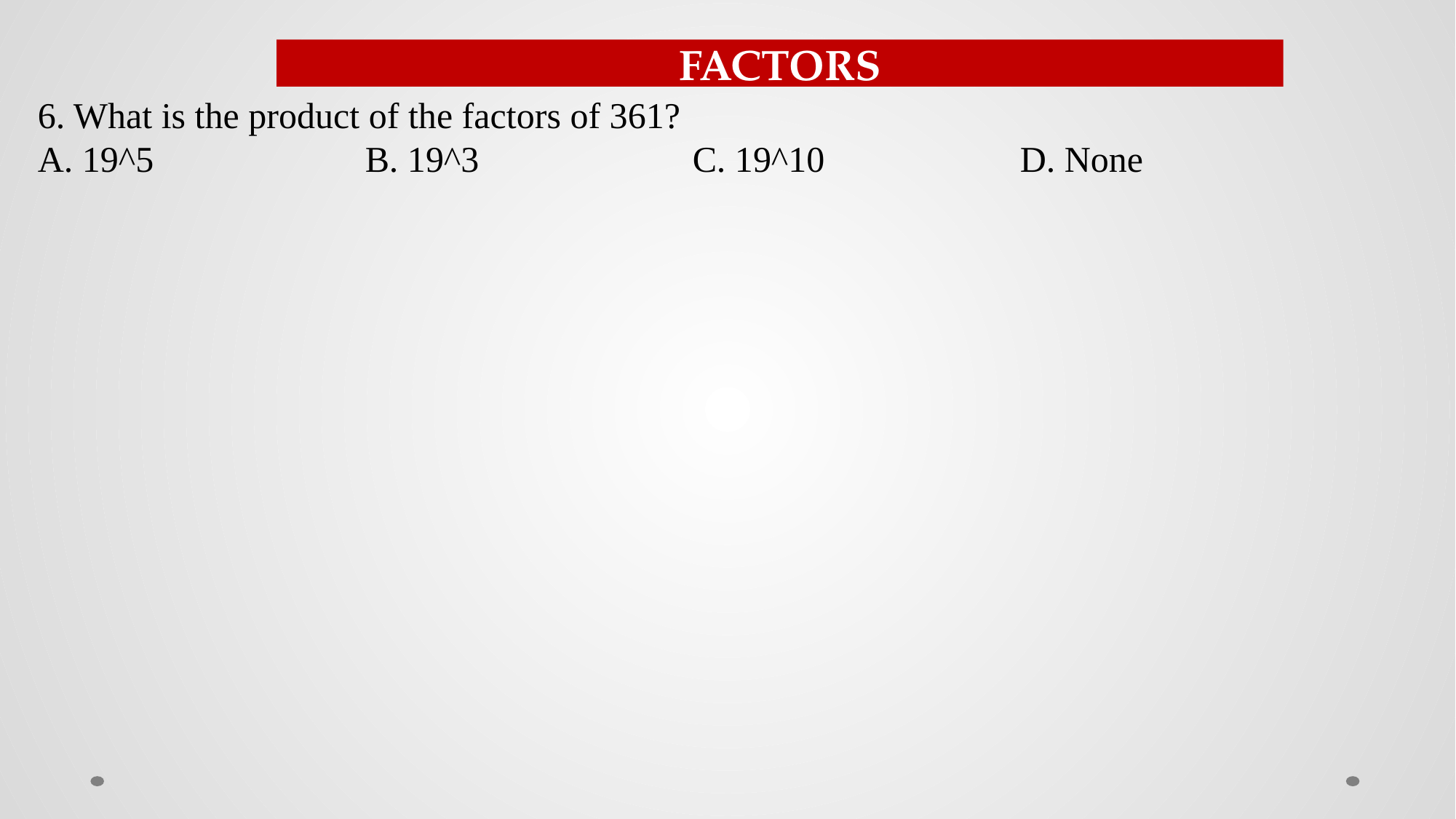

FACTORS
6. What is the product of the factors of 361?
A. 19^5		B. 19^3		C. 19^10		D. None